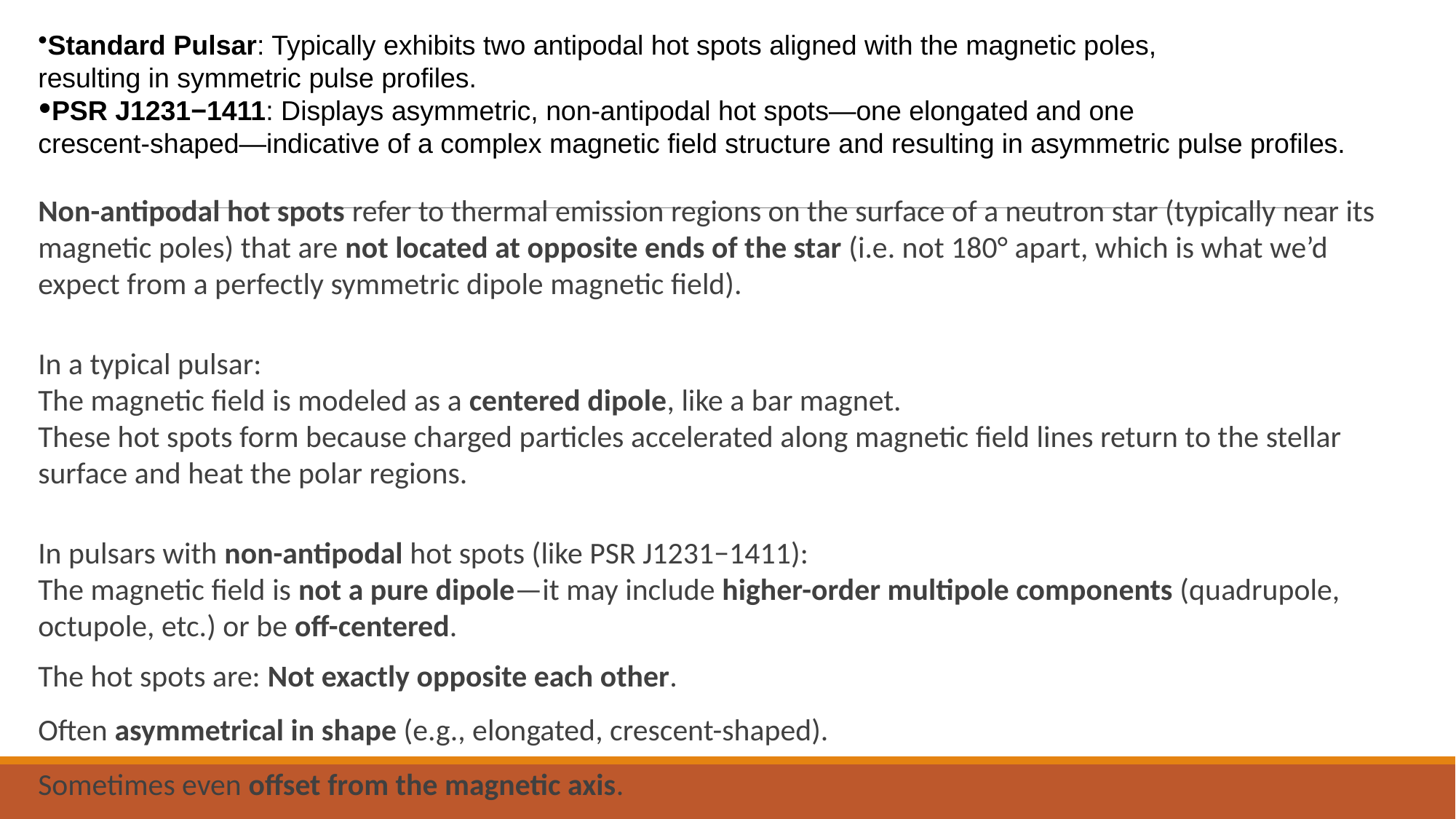

Standard Pulsar: Typically exhibits two antipodal hot spots aligned with the magnetic poles,
resulting in symmetric pulse profiles.
PSR J1231−1411: Displays asymmetric, non-antipodal hot spots—one elongated and one
crescent-shaped—indicative of a complex magnetic field structure and resulting in asymmetric pulse profiles.

Non-antipodal hot spots refer to thermal emission regions on the surface of a neutron star (typically near its magnetic poles) that are not located at opposite ends of the star (i.e. not 180° apart, which is what we’d expect from a perfectly symmetric dipole magnetic field).

In a typical pulsar:
The magnetic field is modeled as a centered dipole, like a bar magnet.
These hot spots form because charged particles accelerated along magnetic field lines return to the stellar surface and heat the polar regions.

In pulsars with non-antipodal hot spots (like PSR J1231−1411):
The magnetic field is not a pure dipole—it may include higher-order multipole components (quadrupole, octupole, etc.) or be off-centered.
The hot spots are: Not exactly opposite each other.
Often asymmetrical in shape (e.g., elongated, crescent-shaped).
Sometimes even offset from the magnetic axis.